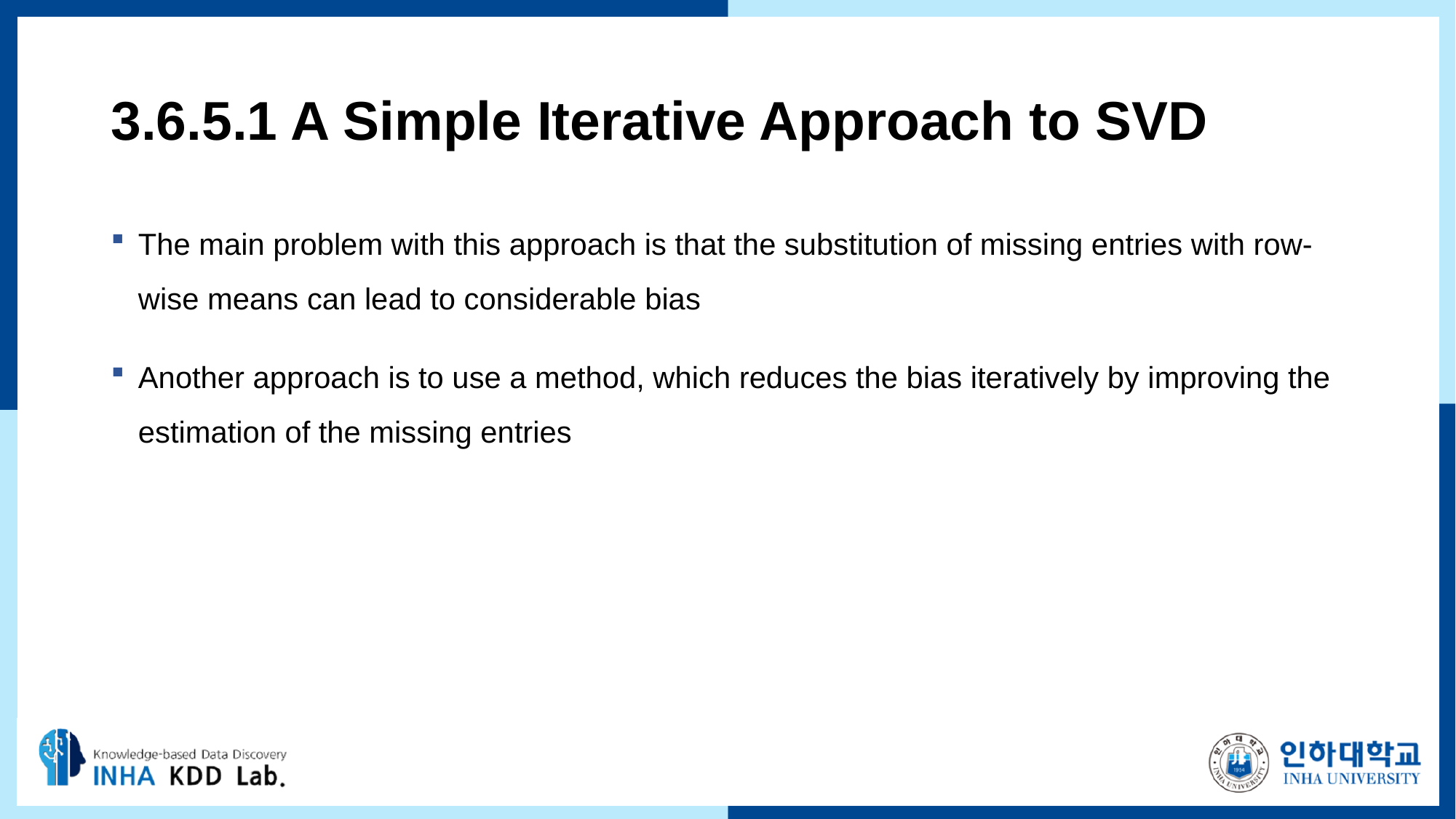

# 3.6.5.1 A Simple Iterative Approach to SVD
The main problem with this approach is that the substitution of missing entries with row-wise means can lead to considerable bias
Another approach is to use a method, which reduces the bias iteratively by improving the estimation of the missing entries